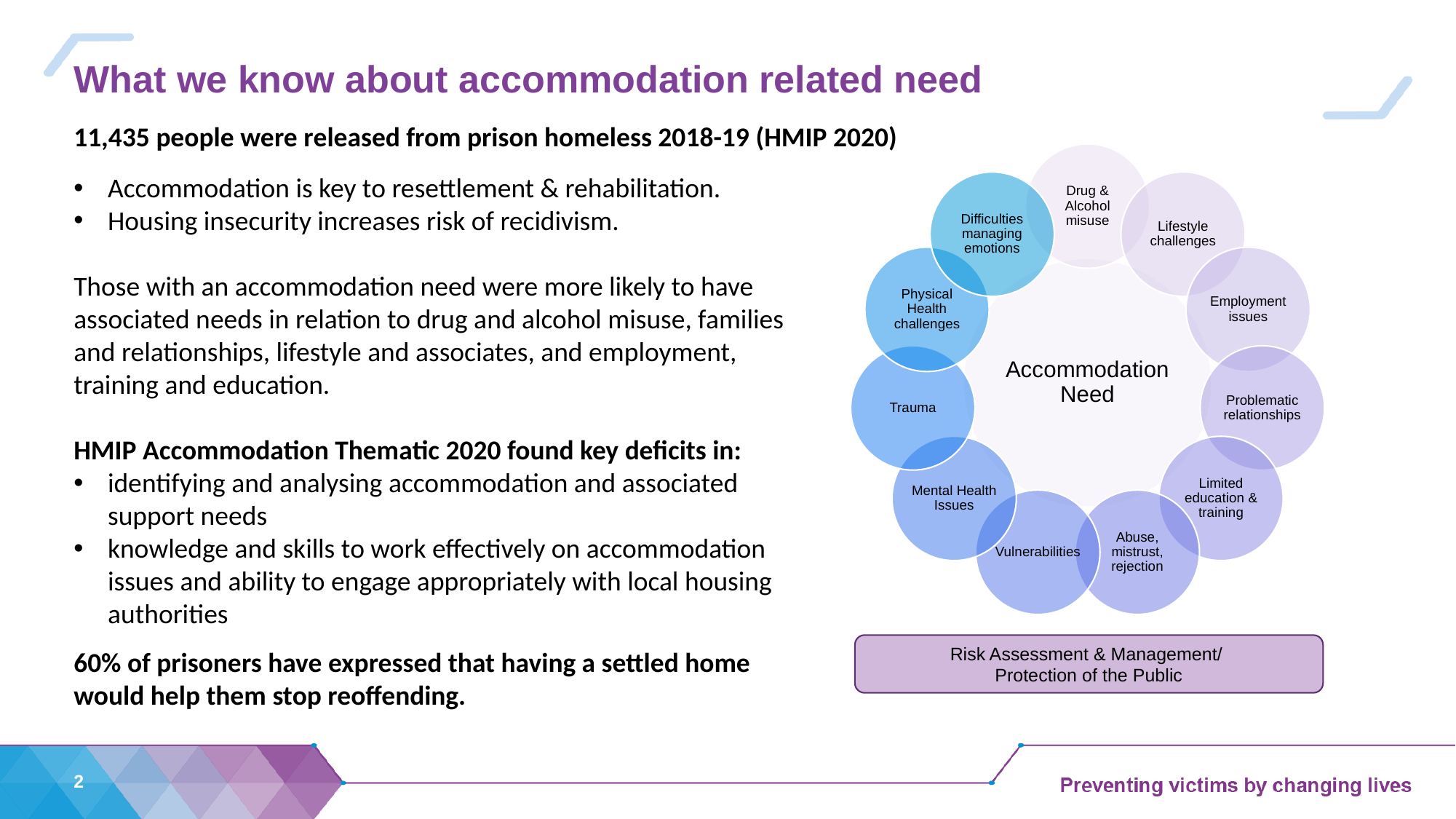

# What we know about accommodation related need
11,435 people were released from prison homeless 2018-19 (HMIP 2020)

Accommodation Need
Drug & Alcohol misuse
Lifestyle challenges
Employment issues
Problematic relationships
Limited education & training
Abuse, mistrust, rejection
Vulnerabilities
Mental Health Issues
Trauma
Physical Health challenges
Difficulties managing emotions
Accommodation is key to resettlement & rehabilitation.
Housing insecurity increases risk of recidivism.

Those with an accommodation need were more likely to have associated needs in relation to drug and alcohol misuse, families and relationships, lifestyle and associates, and employment, training and education.

HMIP Accommodation Thematic 2020 found key deficits in:
identifying and analysing accommodation and associated support needs
knowledge and skills to work effectively on accommodation issues and ability to engage appropriately with local housing authorities
Risk Assessment & Management/
Protection of the Public
60% of prisoners have expressed that having a settled home would help them stop reoffending.
2